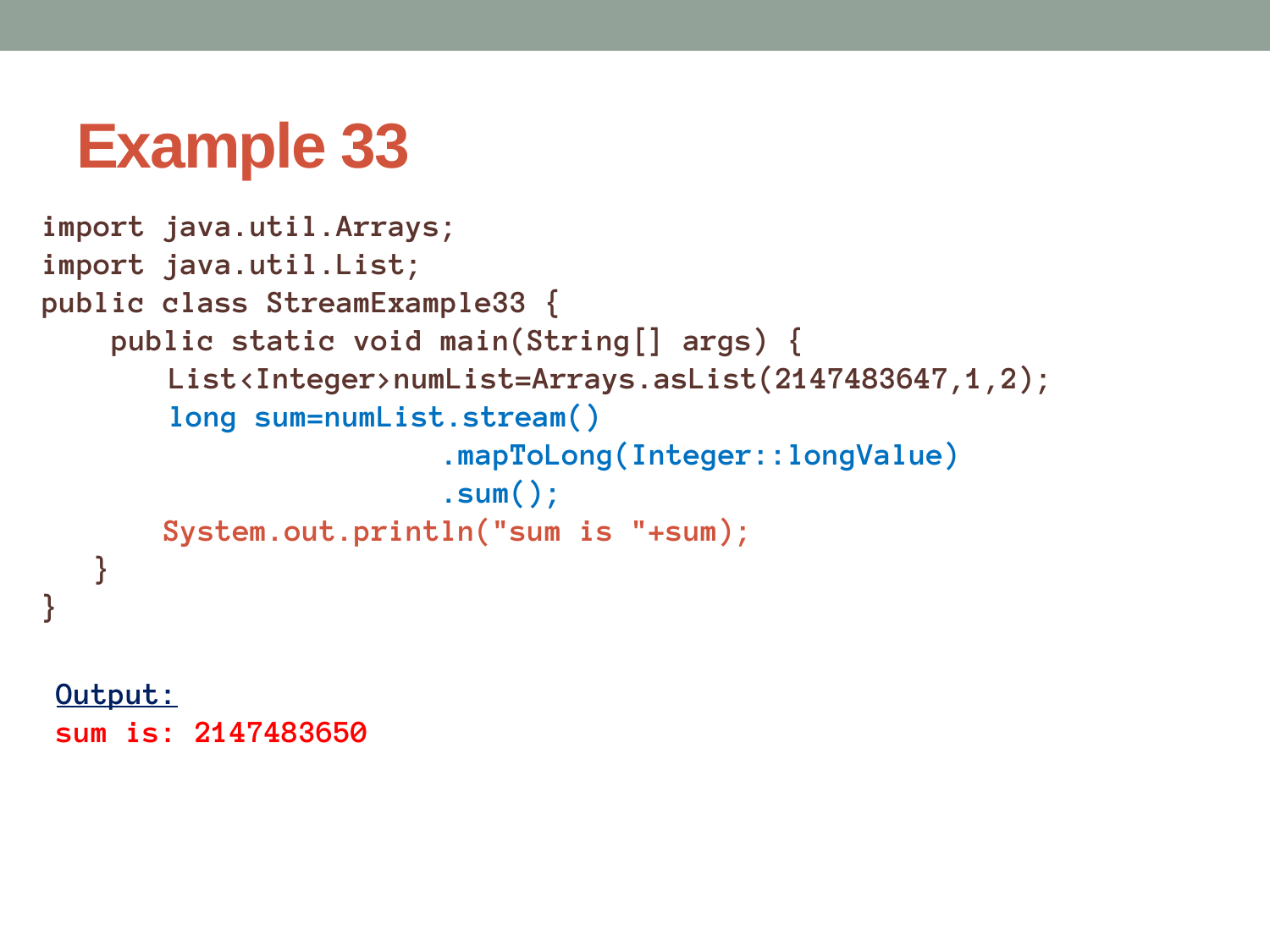

# Example 33
import java.util.Arrays;
import java.util.List;
public class StreamExample33 {
    public static void main(String[] args) {
 	List<Integer>numList=Arrays.asList(2147483647,1,2);
	long sum=numList.stream()
                       .mapToLong(Integer::longValue)
                       .sum();
       System.out.println("sum is "+sum);
   }
}

Output:
sum is: 2147483650